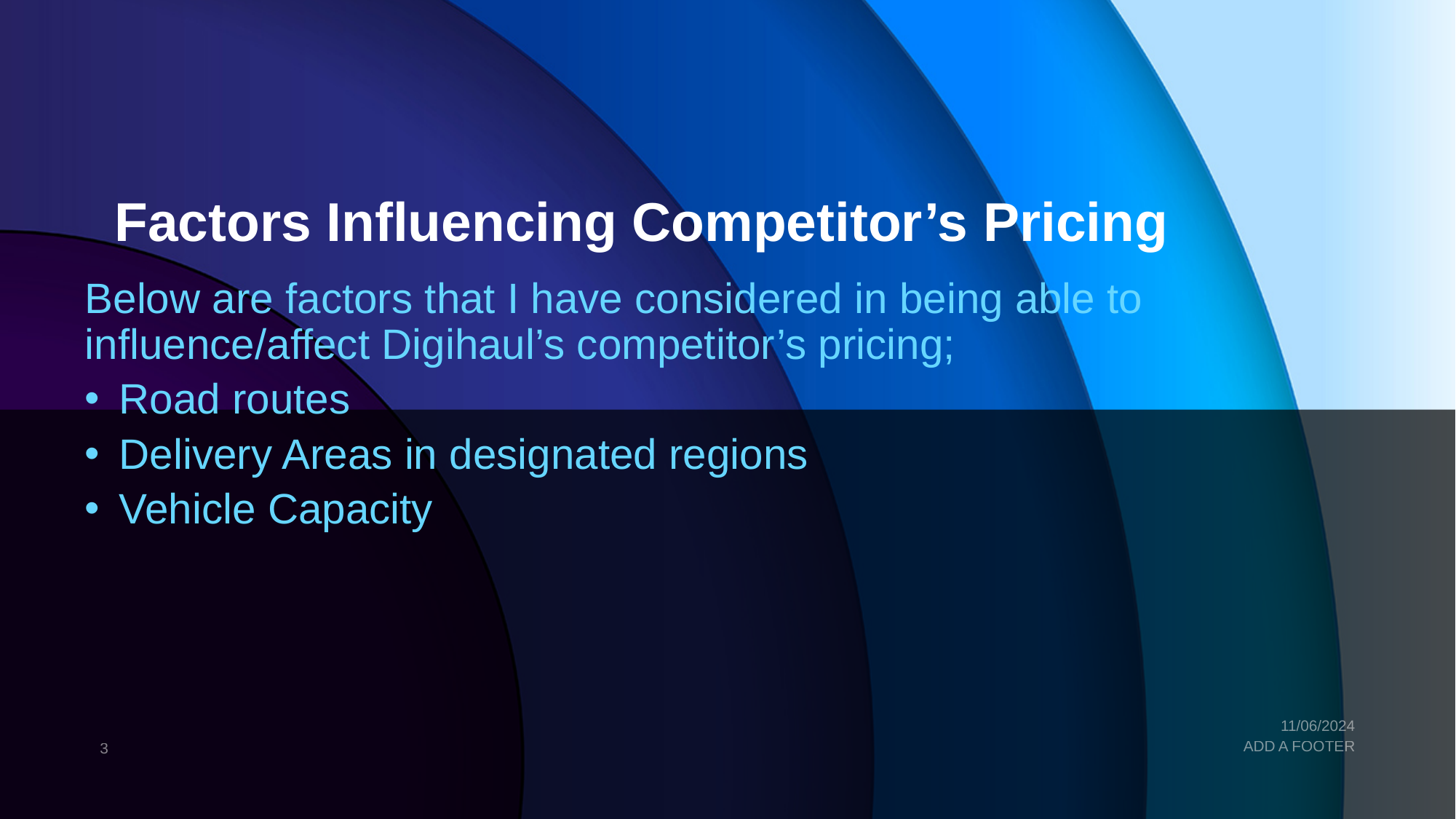

# Factors Influencing Competitor’s Pricing
Below are factors that I have considered in being able to influence/affect Digihaul’s competitor’s pricing;
Road routes
Delivery Areas in designated regions
Vehicle Capacity
11/06/2024
3
ADD A FOOTER